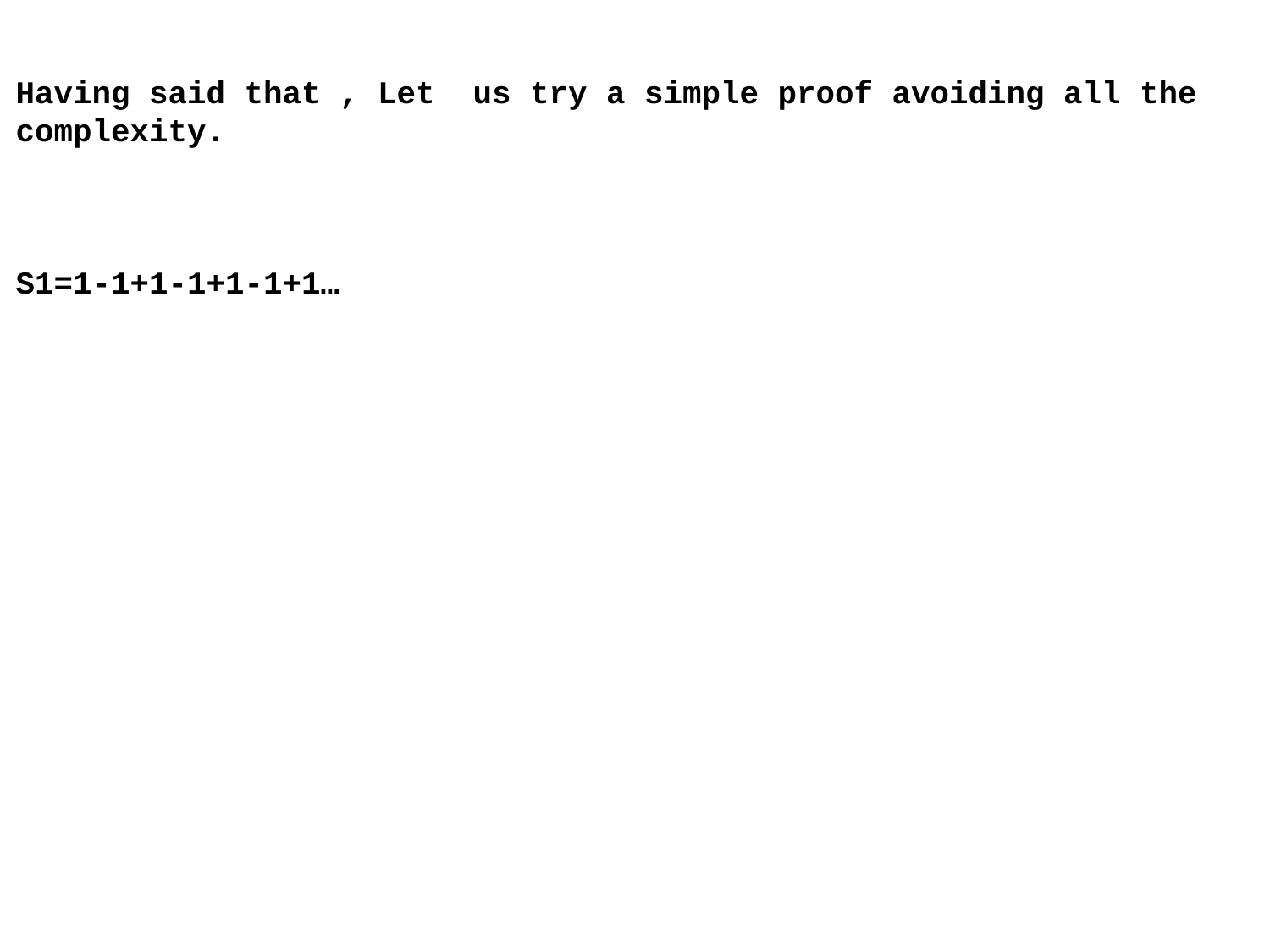

Having said that , Let  us try a simple proof avoiding all the
complexity.

S1=1-1+1-1+1-1+1…